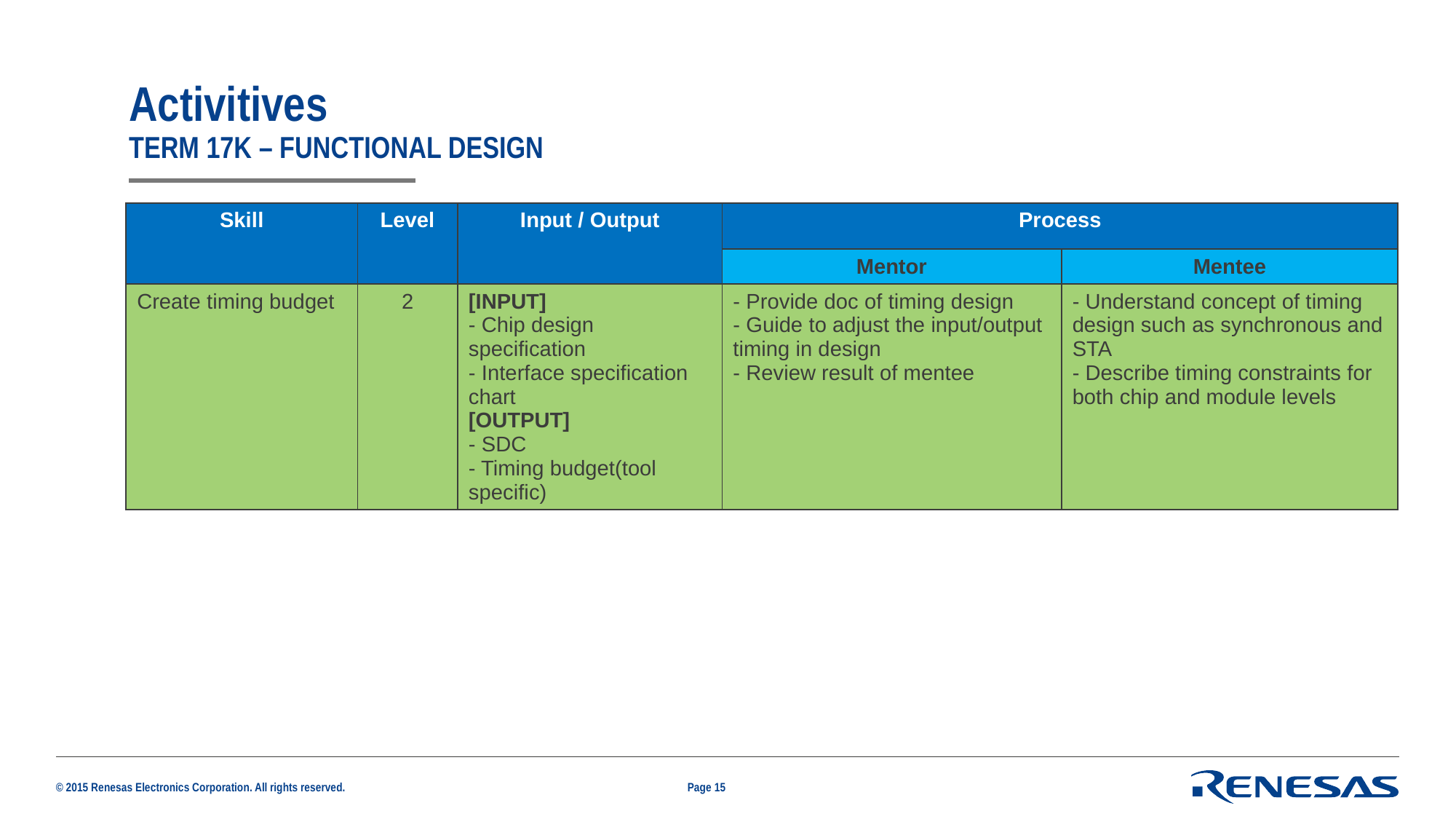

# Activitives Term 17K – functional design
| Skill | Level | Input / Output | Process |  |
| --- | --- | --- | --- | --- |
|  |  |  | Mentor | Mentee |
| Create timing budget | 2 | [INPUT] - Chip design specification - Interface specification chart [OUTPUT] - SDC - Timing budget(tool specific) | - Provide doc of timing design - Guide to adjust the input/output timing in design - Review result of mentee | - Understand concept of timing design such as synchronous and STA - Describe timing constraints for both chip and module levels |
Page 15